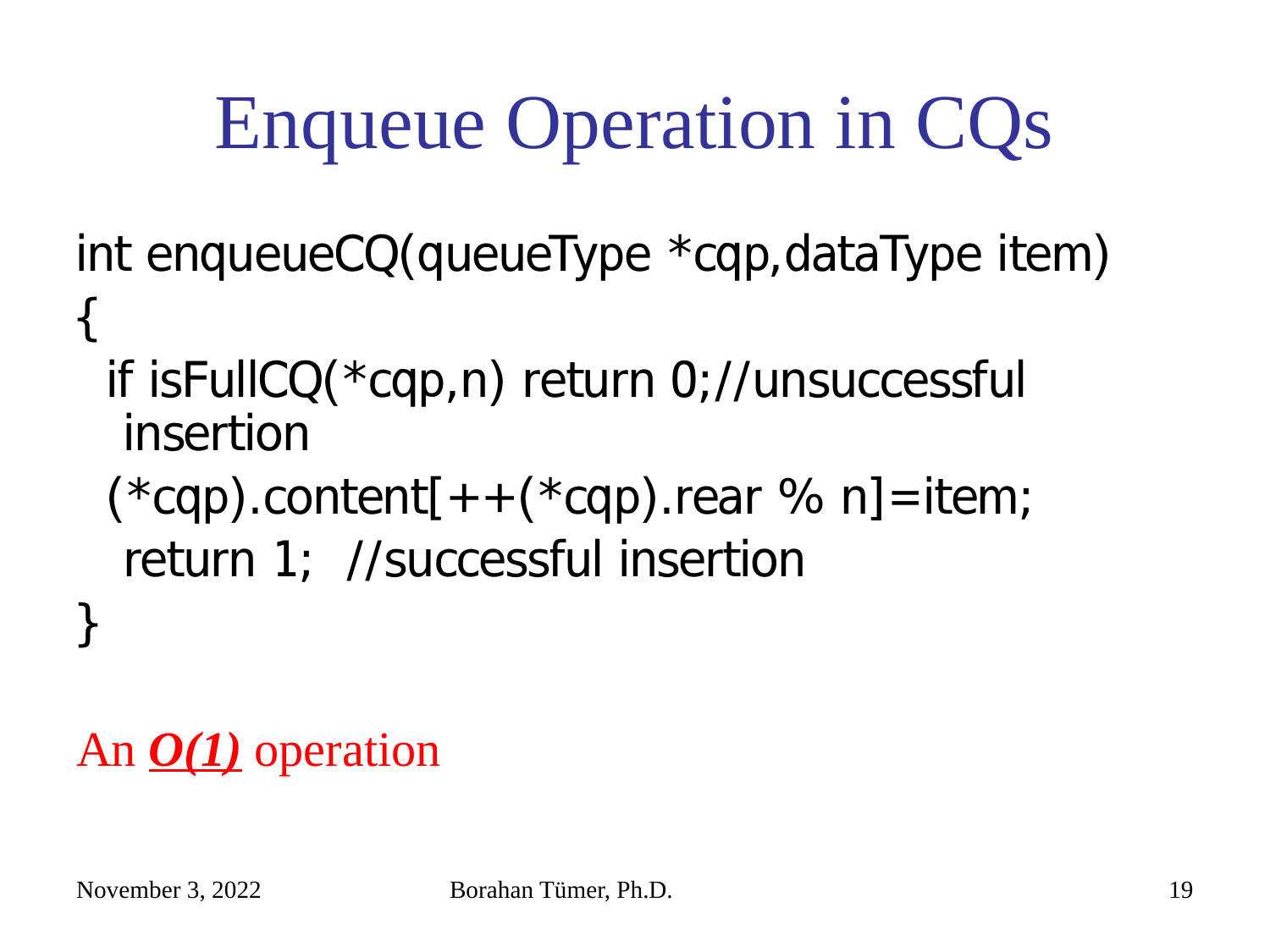

# Enqueue Operation in CQs
int enqueueCQ(queueType *cqp,dataType item)
{
  if isFullCQ(*cqp,n) return 0;//unsuccessful insertion
  (*cqp).content[++(*cqp).rear % n]=item;
	return 1;  //successful insertion
}

An O(1) operation
November 3, 2022
Borahan Tümer, Ph.D.
19